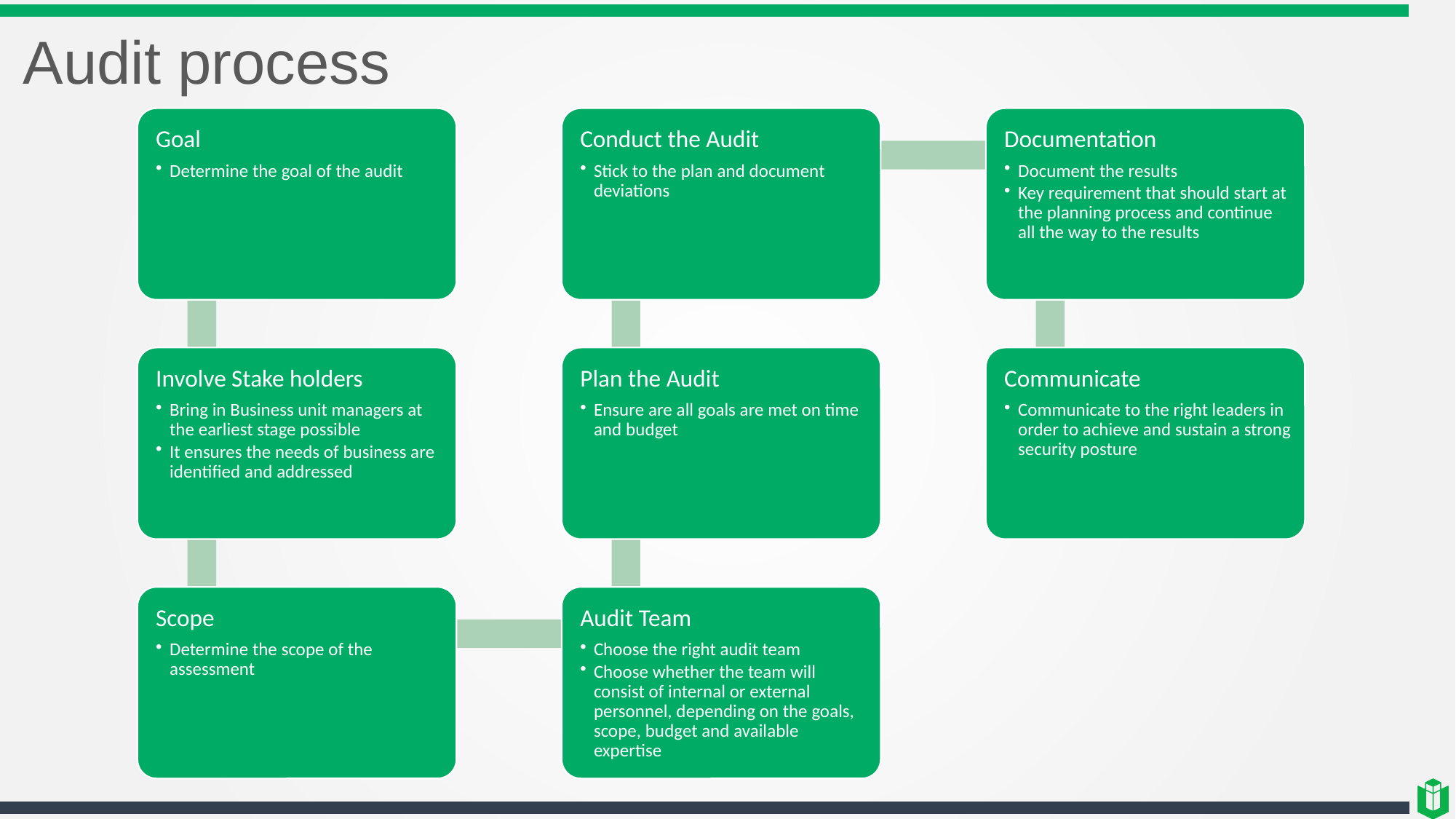

# Audit process
Goal
Determine the goal of the audit
Involve Stake holders
Bring in Business unit managers at the earliest stage possible
It ensures the needs of business are identified and addressed
Scope
Determine the scope of the assessment
Audit Team
Choose the right audit team
Choose whether the team will consist of internal or external personnel, depending on the goals, scope, budget and available expertise
Plan the Audit
Ensure are all goals are met on time and budget
Conduct the Audit
Stick to the plan and document deviations
Documentation
Document the results
Key requirement that should start at the planning process and continue all the way to the results
Communicate
Communicate to the right leaders in order to achieve and sustain a strong security posture